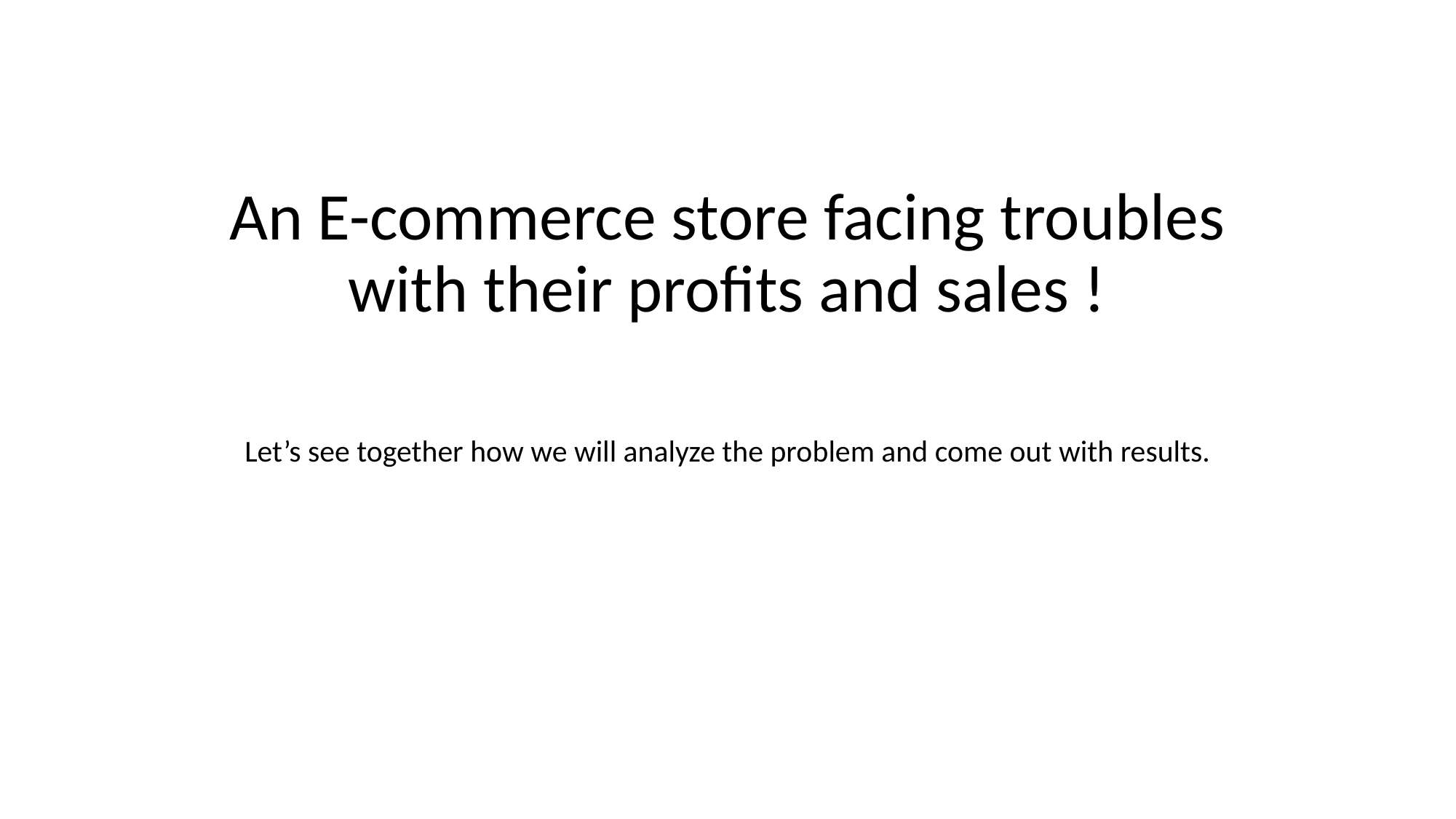

# An E-commerce store facing troubles with their profits and sales !
Let’s see together how we will analyze the problem and come out with results.